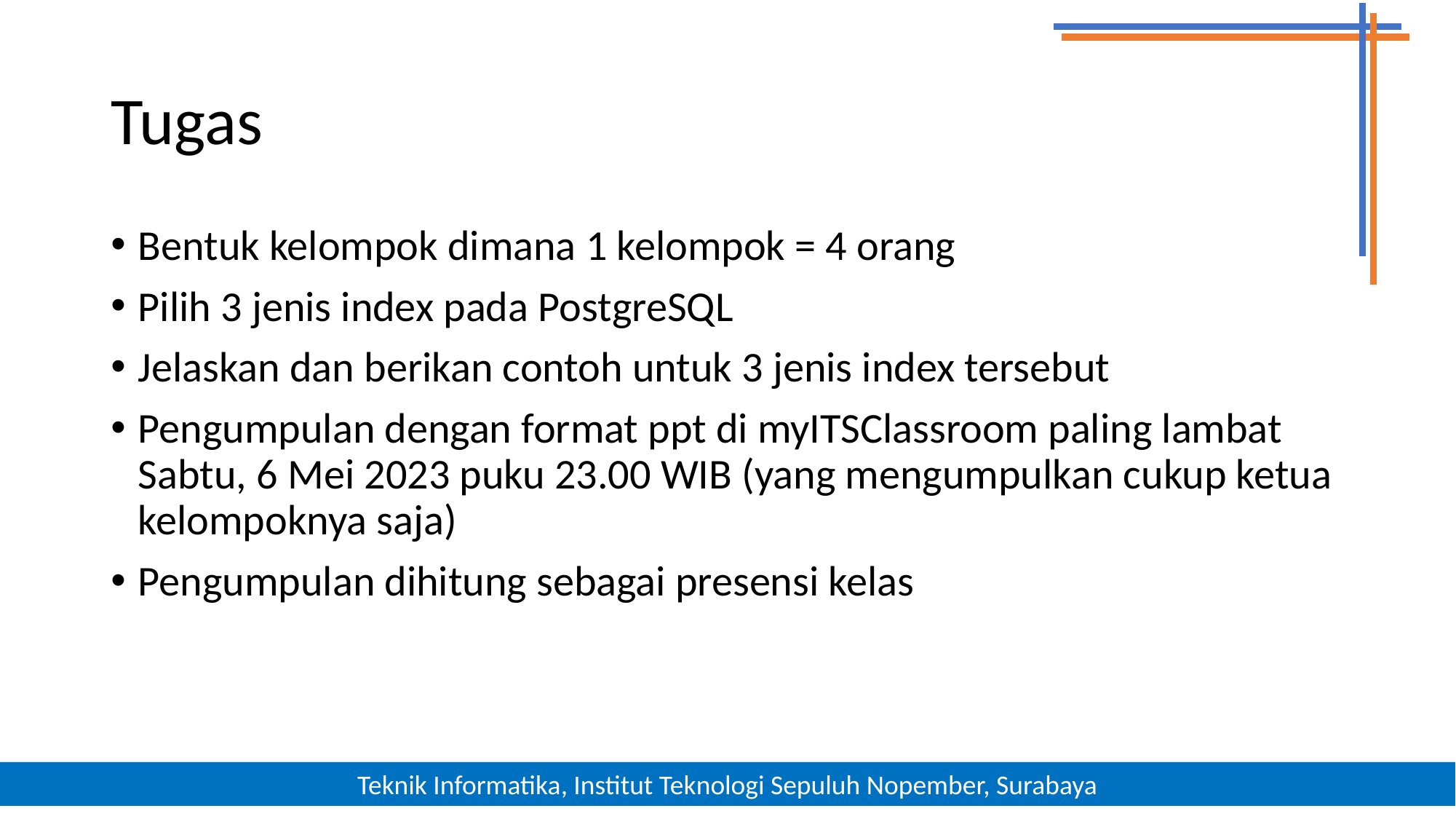

# Tugas
Bentuk kelompok dimana 1 kelompok = 4 orang
Pilih 3 jenis index pada PostgreSQL
Jelaskan dan berikan contoh untuk 3 jenis index tersebut
Pengumpulan dengan format ppt di myITSClassroom paling lambat Sabtu, 6 Mei 2023 puku 23.00 WIB (yang mengumpulkan cukup ketua kelompoknya saja)
Pengumpulan dihitung sebagai presensi kelas